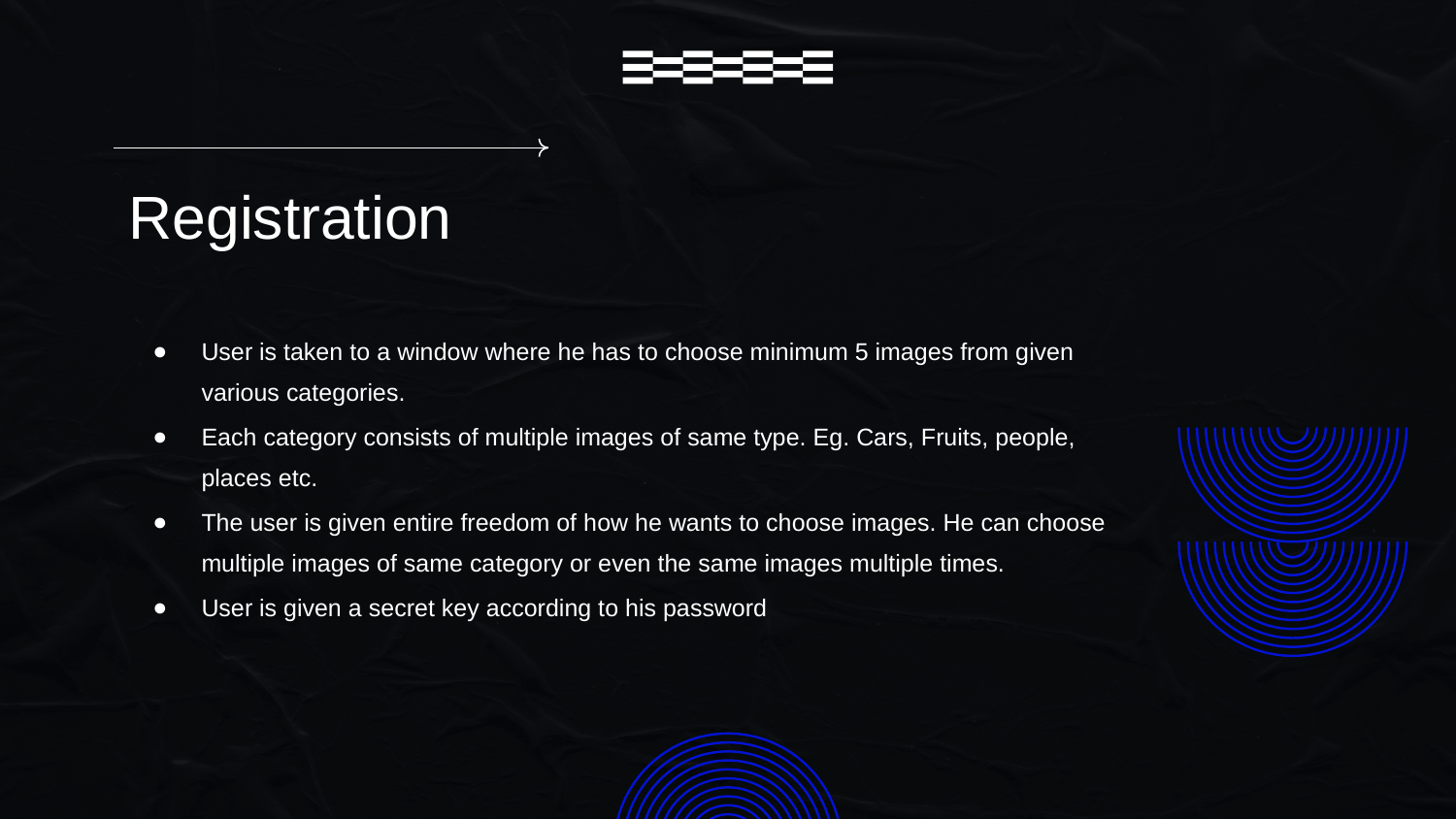

# Registration
User is taken to a window where he has to choose minimum 5 images from given various categories.
Each category consists of multiple images of same type. Eg. Cars, Fruits, people, places etc.
The user is given entire freedom of how he wants to choose images. He can choose multiple images of same category or even the same images multiple times.
User is given a secret key according to his password